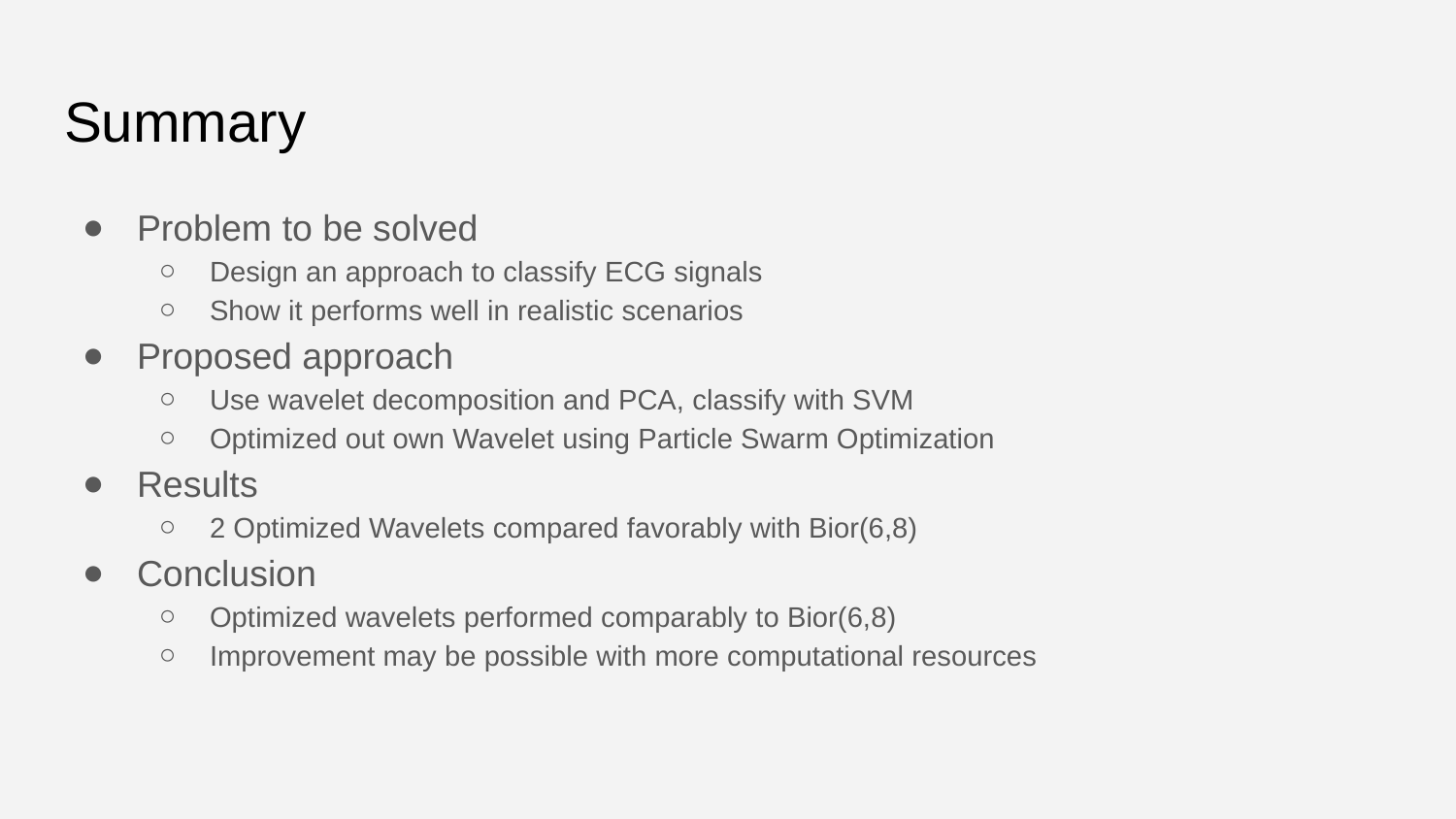

# Summary
Problem to be solved
Design an approach to classify ECG signals
Show it performs well in realistic scenarios
Proposed approach
Use wavelet decomposition and PCA, classify with SVM
Optimized out own Wavelet using Particle Swarm Optimization
Results
2 Optimized Wavelets compared favorably with Bior(6,8)
Conclusion
Optimized wavelets performed comparably to Bior(6,8)
Improvement may be possible with more computational resources